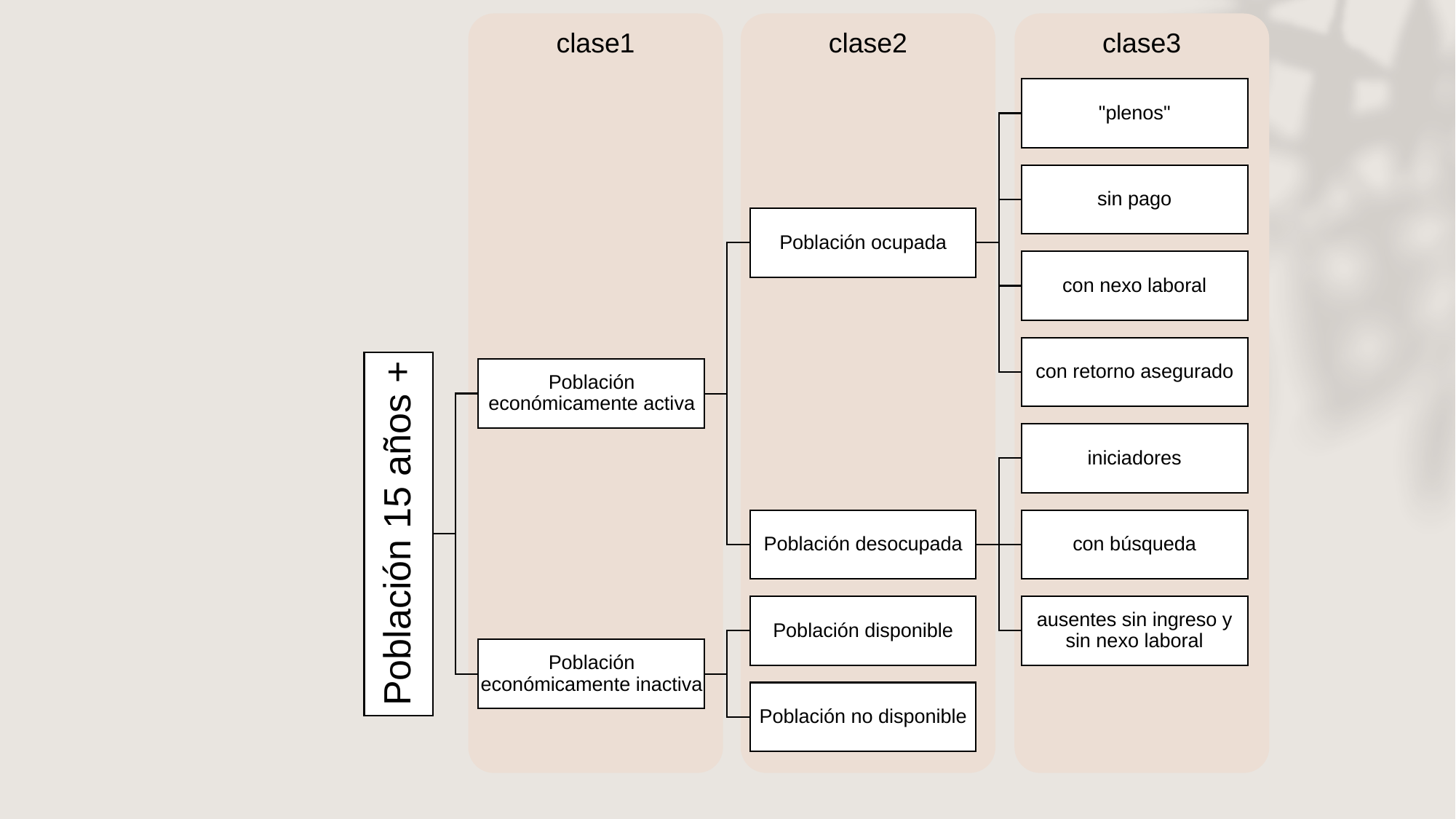

clase1
clase2
clase3

Población 15 años +
Población económicamente activa
Población ocupada
"plenos"
sin pago
con nexo laboral
con retorno asegurado
Población desocupada
iniciadores
con búsqueda
ausentes sin ingreso y sin nexo laboral
Población económicamente inactiva
Población disponible
Población no disponible